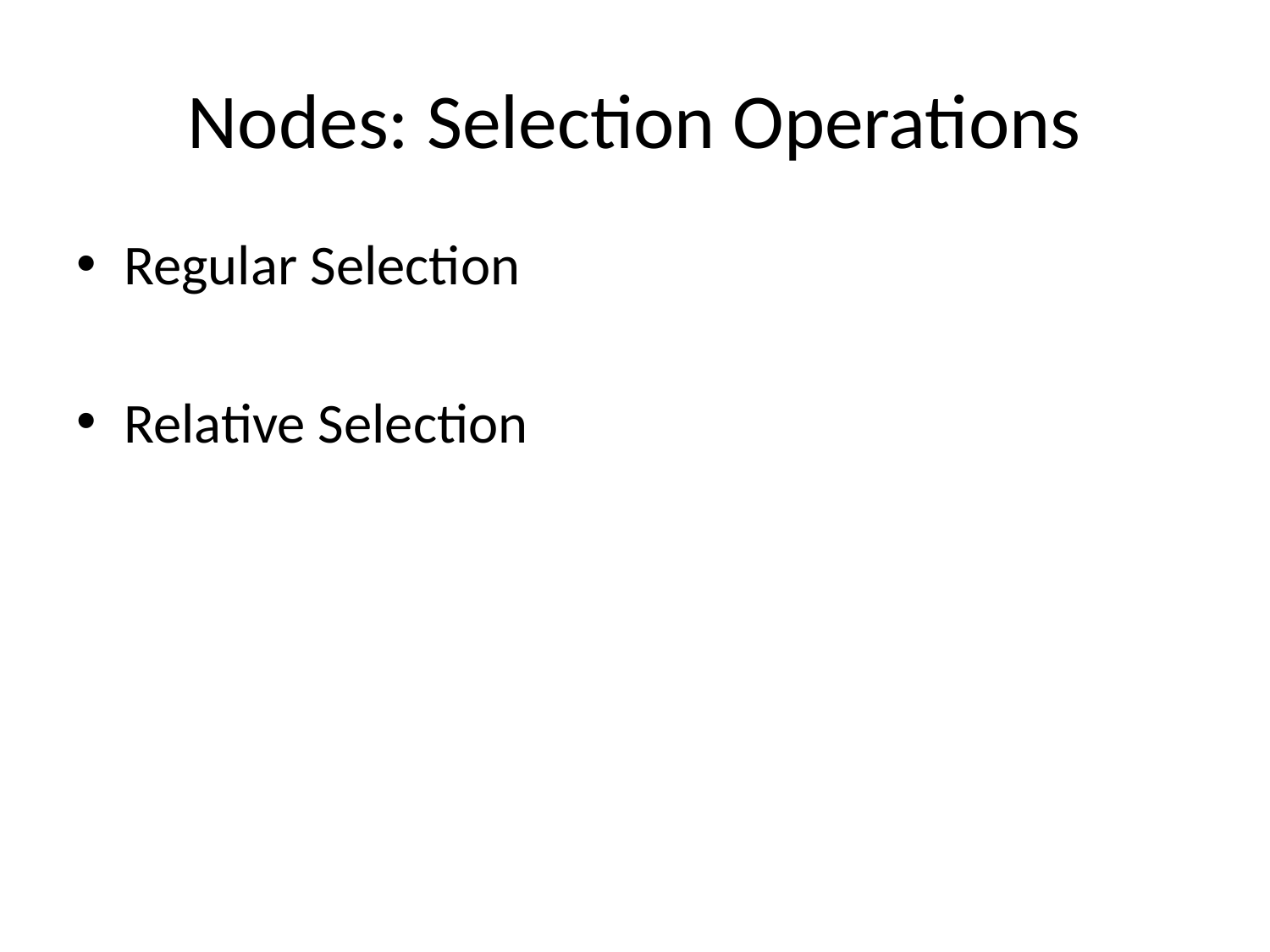

# Nodes: Selection Operations
Regular Selection

Relative Selection